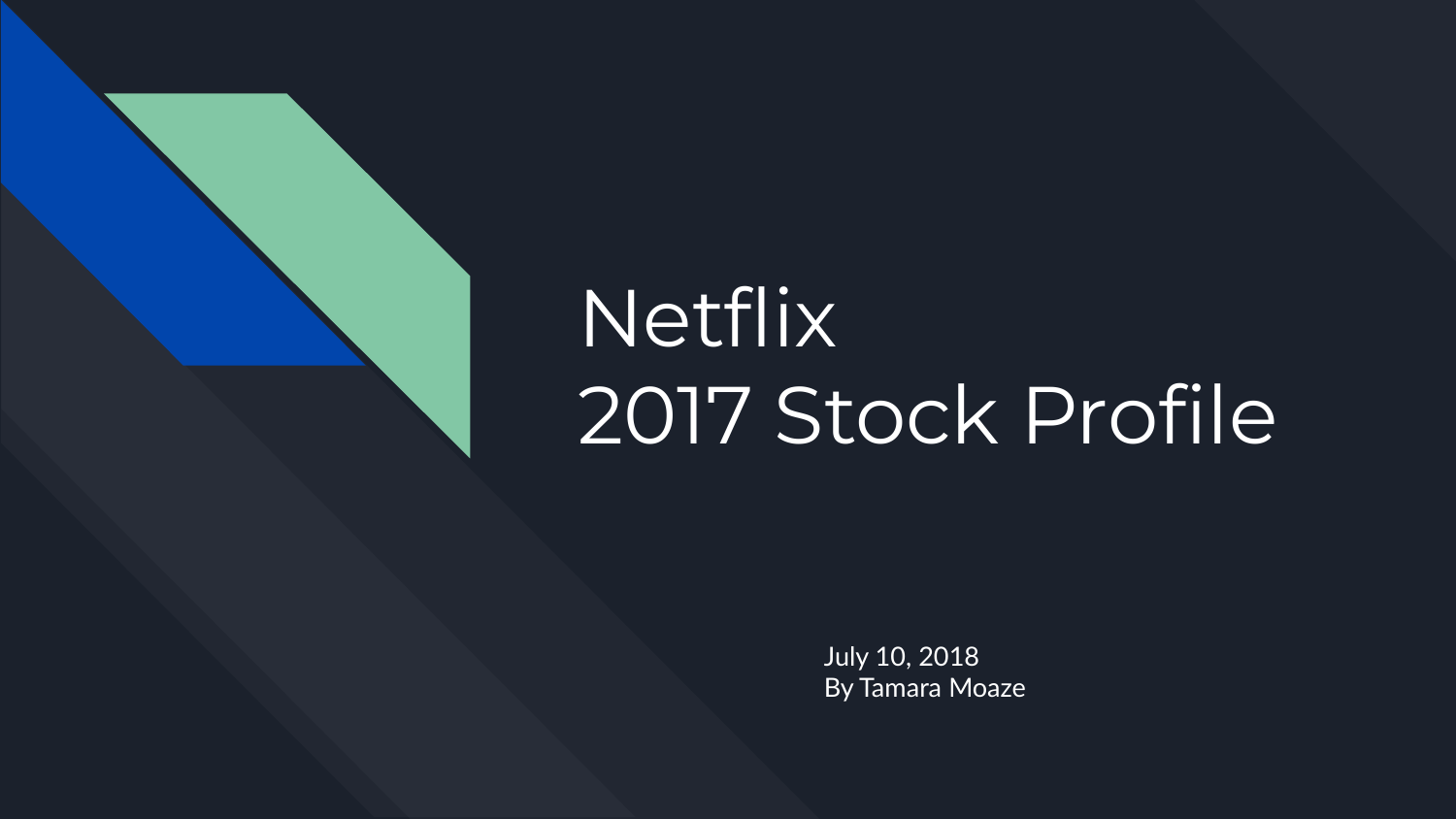

# Netflix
2017 Stock Profile
July 10, 2018
By Tamara Moaze